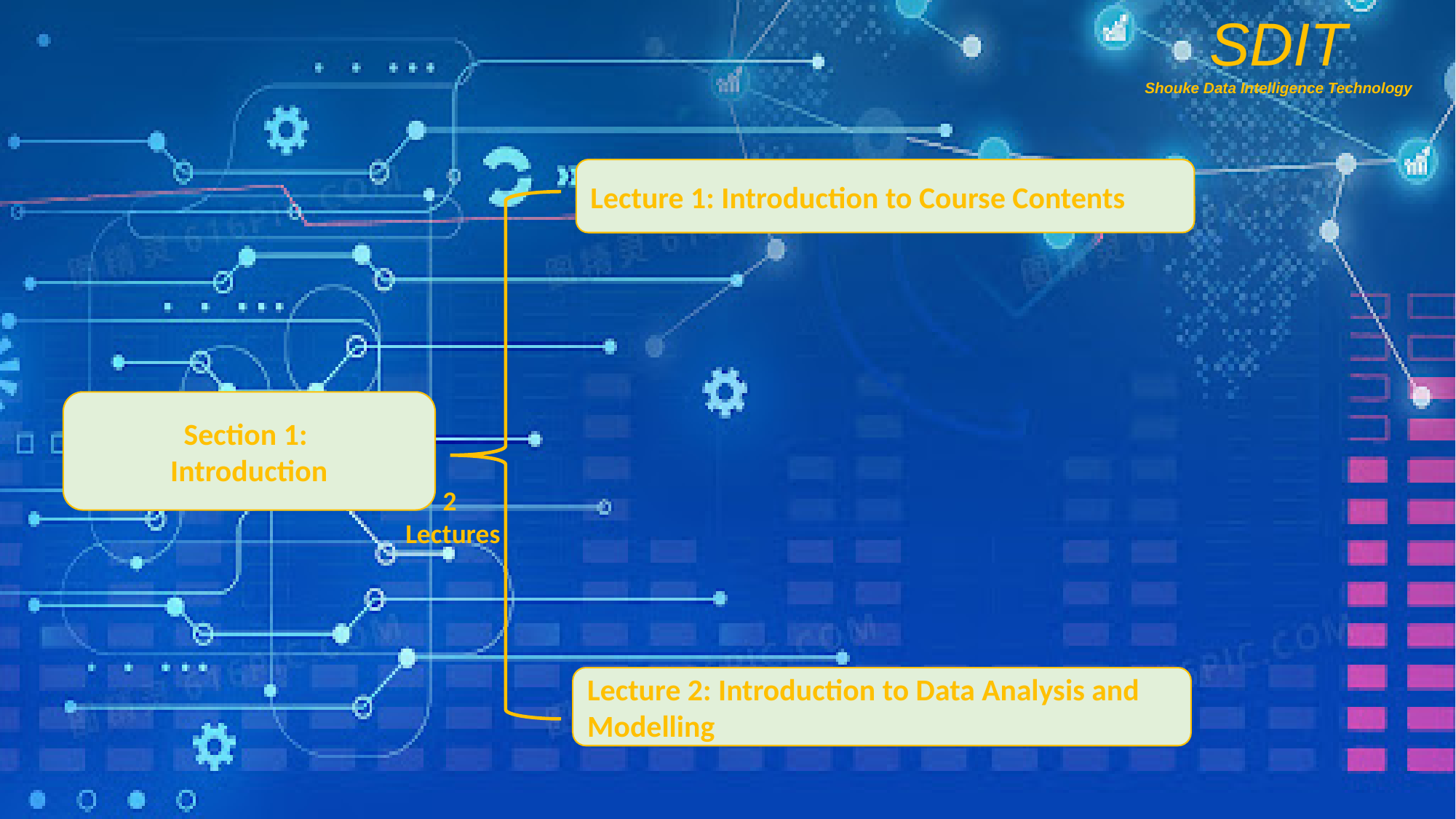

Lecture 1: Introduction to Course Contents

Section 1:
Introduction
2
Lectures
Lecture 2: Introduction to Data Analysis and Modelling